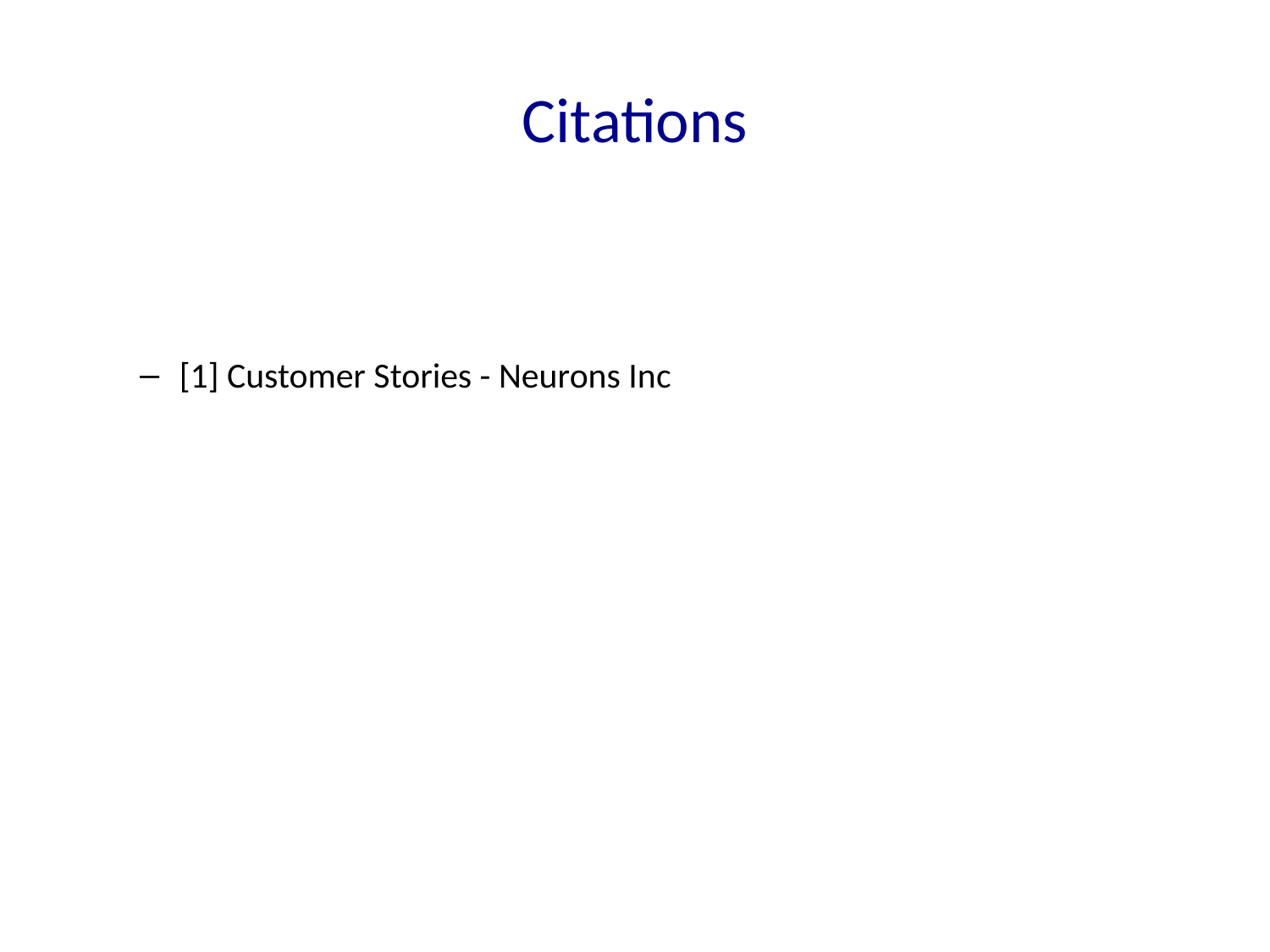

# Citations

[1] Customer Stories - Neurons Inc